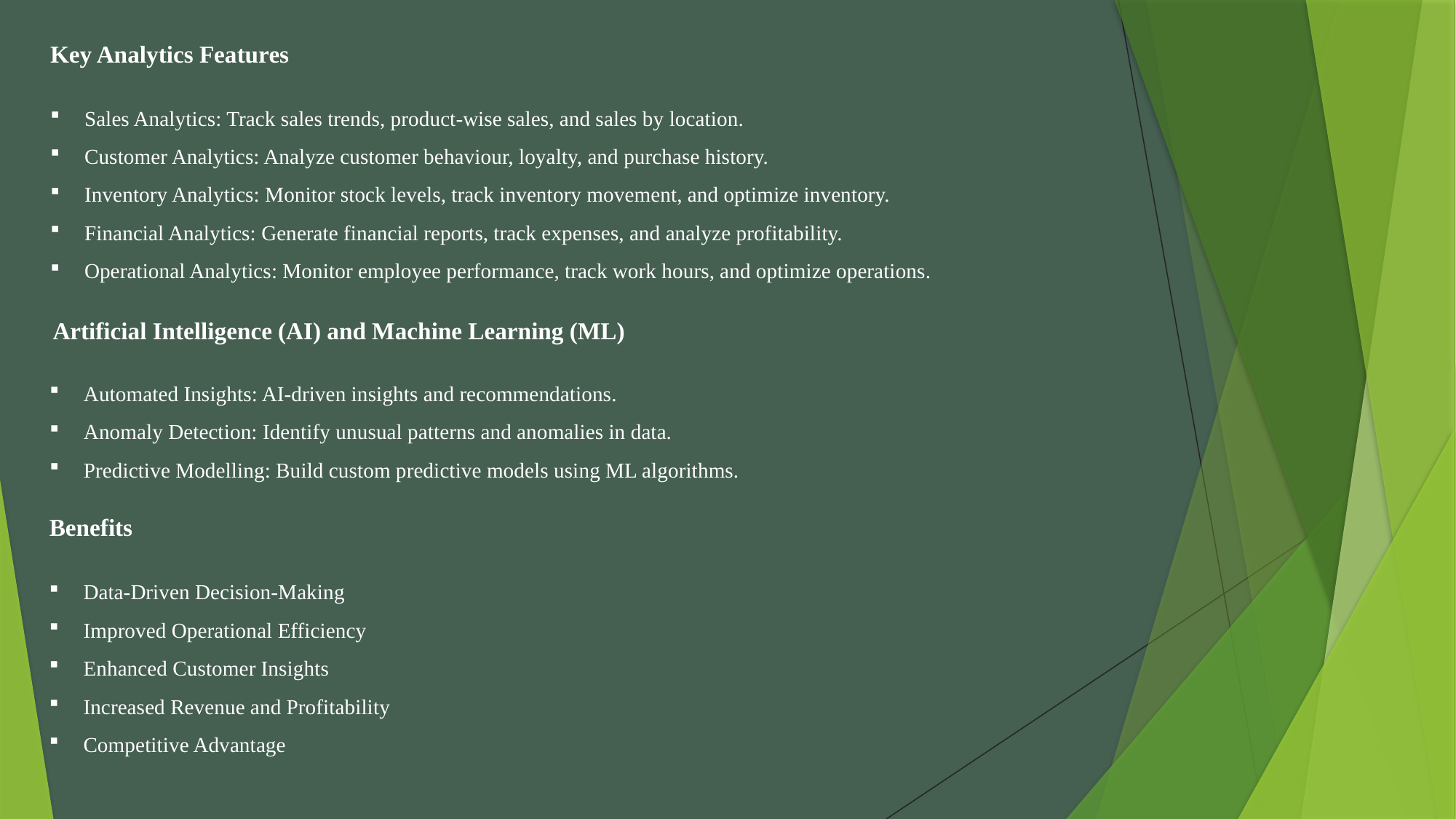

Key Analytics Features
Sales Analytics: Track sales trends, product-wise sales, and sales by location.
Customer Analytics: Analyze customer behaviour, loyalty, and purchase history.
Inventory Analytics: Monitor stock levels, track inventory movement, and optimize inventory.
Financial Analytics: Generate financial reports, track expenses, and analyze profitability.
Operational Analytics: Monitor employee performance, track work hours, and optimize operations.
Artificial Intelligence (AI) and Machine Learning (ML)
Automated Insights: AI-driven insights and recommendations.
Anomaly Detection: Identify unusual patterns and anomalies in data.
Predictive Modelling: Build custom predictive models using ML algorithms.
Benefits
Data-Driven Decision-Making
Improved Operational Efficiency
Enhanced Customer Insights
Increased Revenue and Profitability
Competitive Advantage